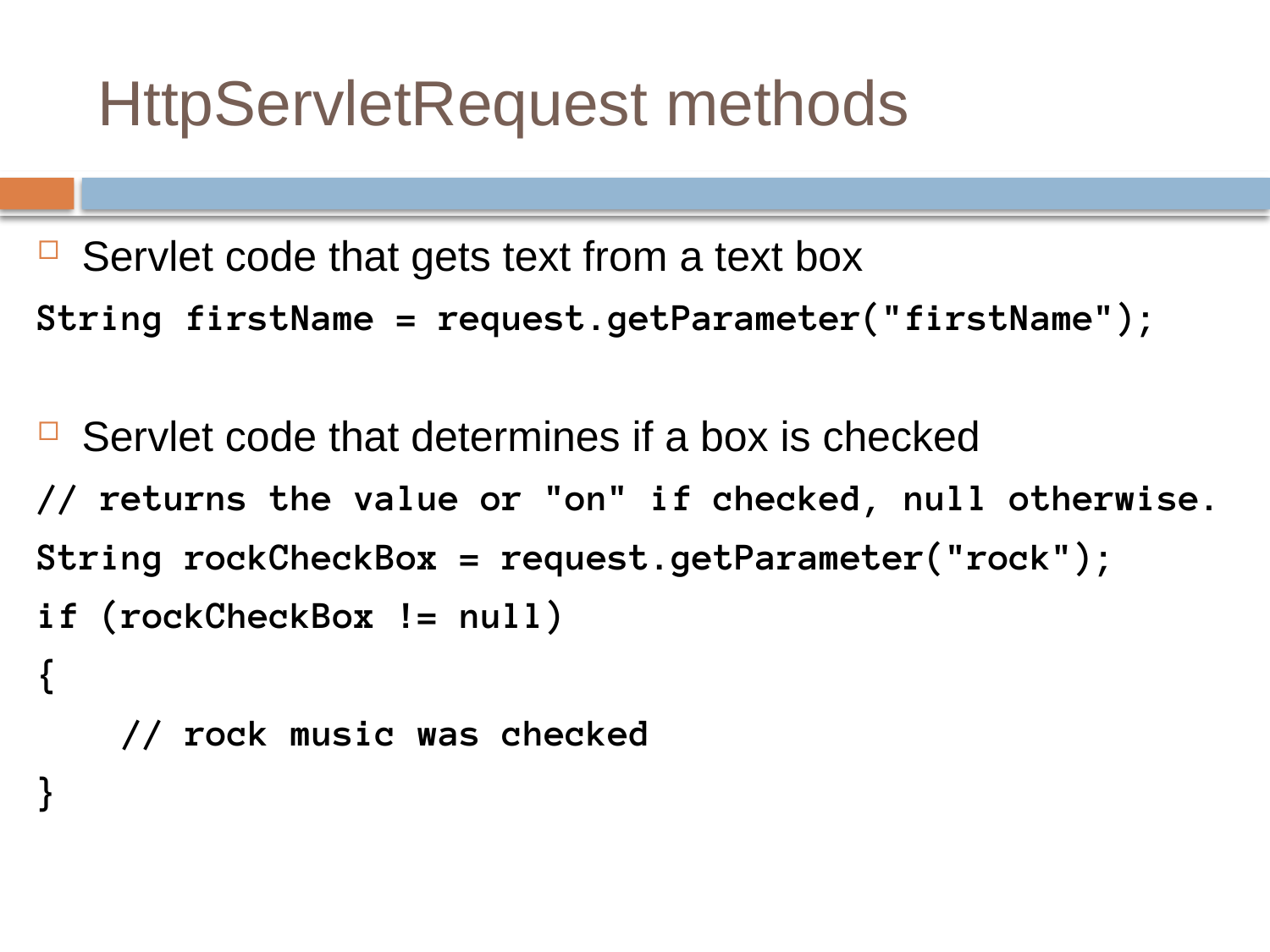

# HttpServletRequest methods
Servlet code that gets text from a text box
String firstName = request.getParameter("firstName");

Servlet code that determines if a box is checked
// returns the value or "on" if checked, null otherwise.
String rockCheckBox = request.getParameter("rock");
if (rockCheckBox != null)
{
    // rock music was checked
}